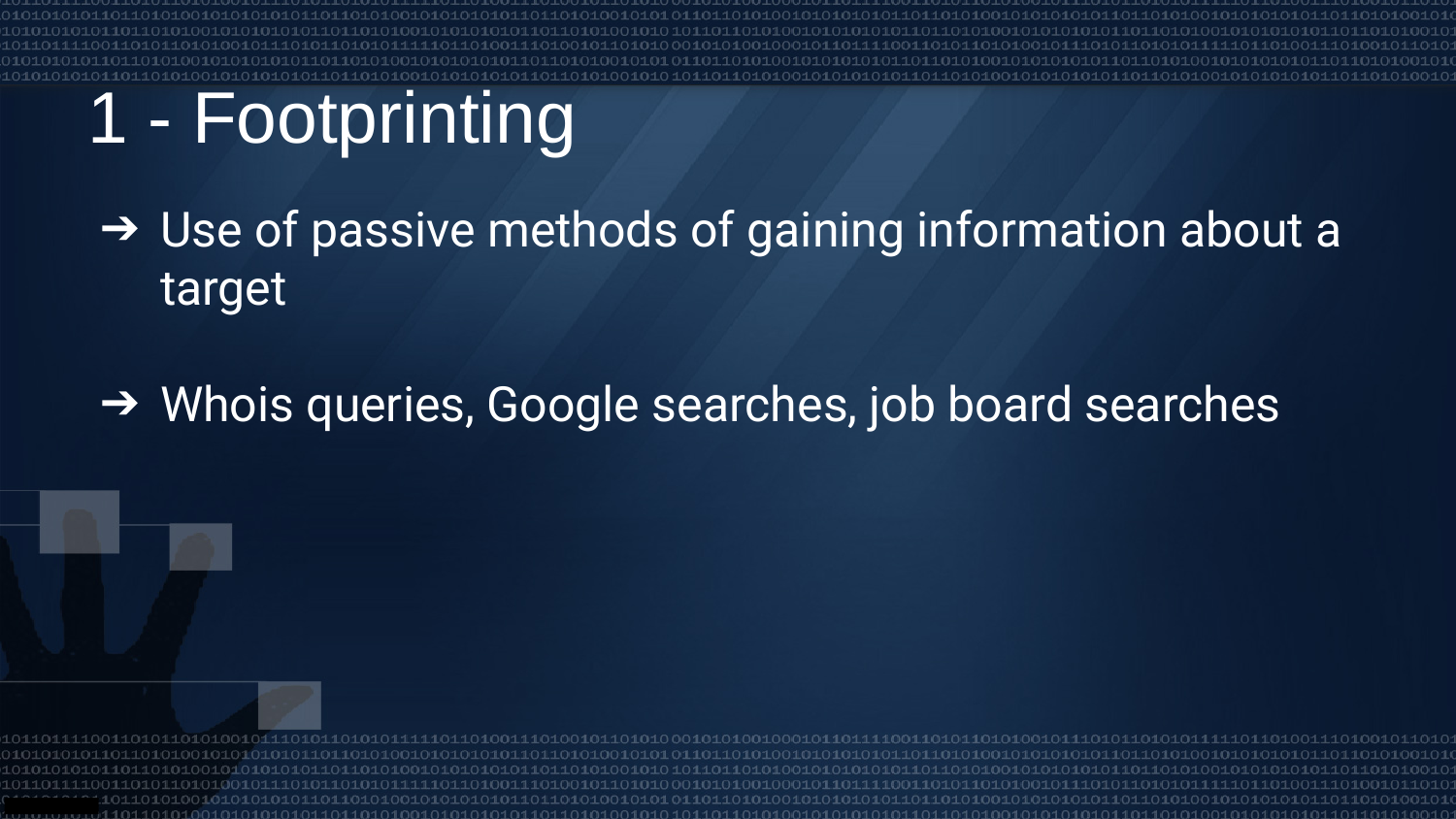

# 1 - Footprinting
Use of passive methods of gaining information about a target

Whois queries, Google searches, job board searches